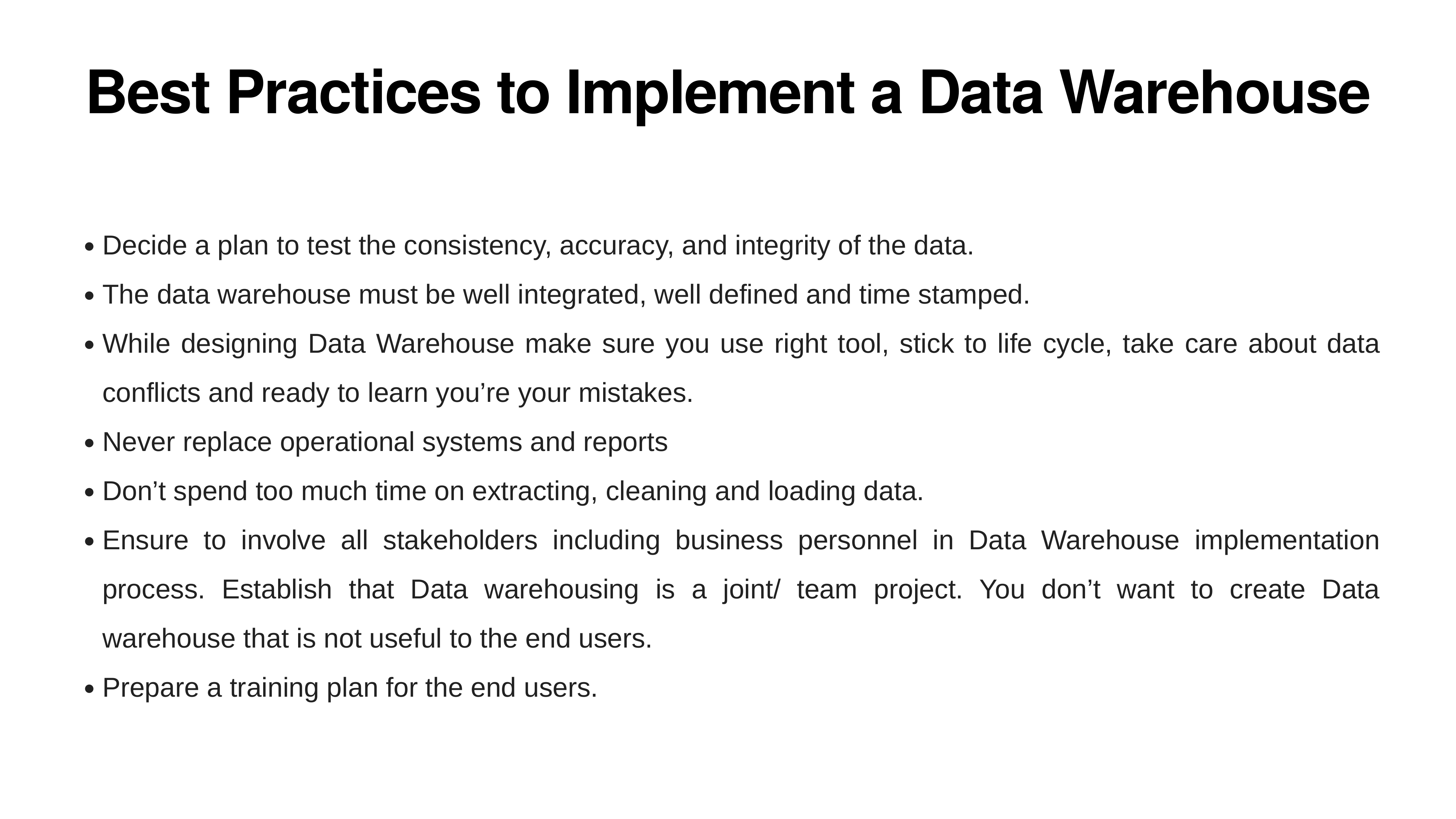

# Best Practices to Implement a Data Warehouse
Decide a plan to test the consistency, accuracy, and integrity of the data.
The data warehouse must be well integrated, well defined and time stamped.
While designing Data Warehouse make sure you use right tool, stick to life cycle, take care about data conflicts and ready to learn you’re your mistakes.
Never replace operational systems and reports
Don’t spend too much time on extracting, cleaning and loading data.
Ensure to involve all stakeholders including business personnel in Data Warehouse implementation process. Establish that Data warehousing is a joint/ team project. You don’t want to create Data warehouse that is not useful to the end users.
Prepare a training plan for the end users.